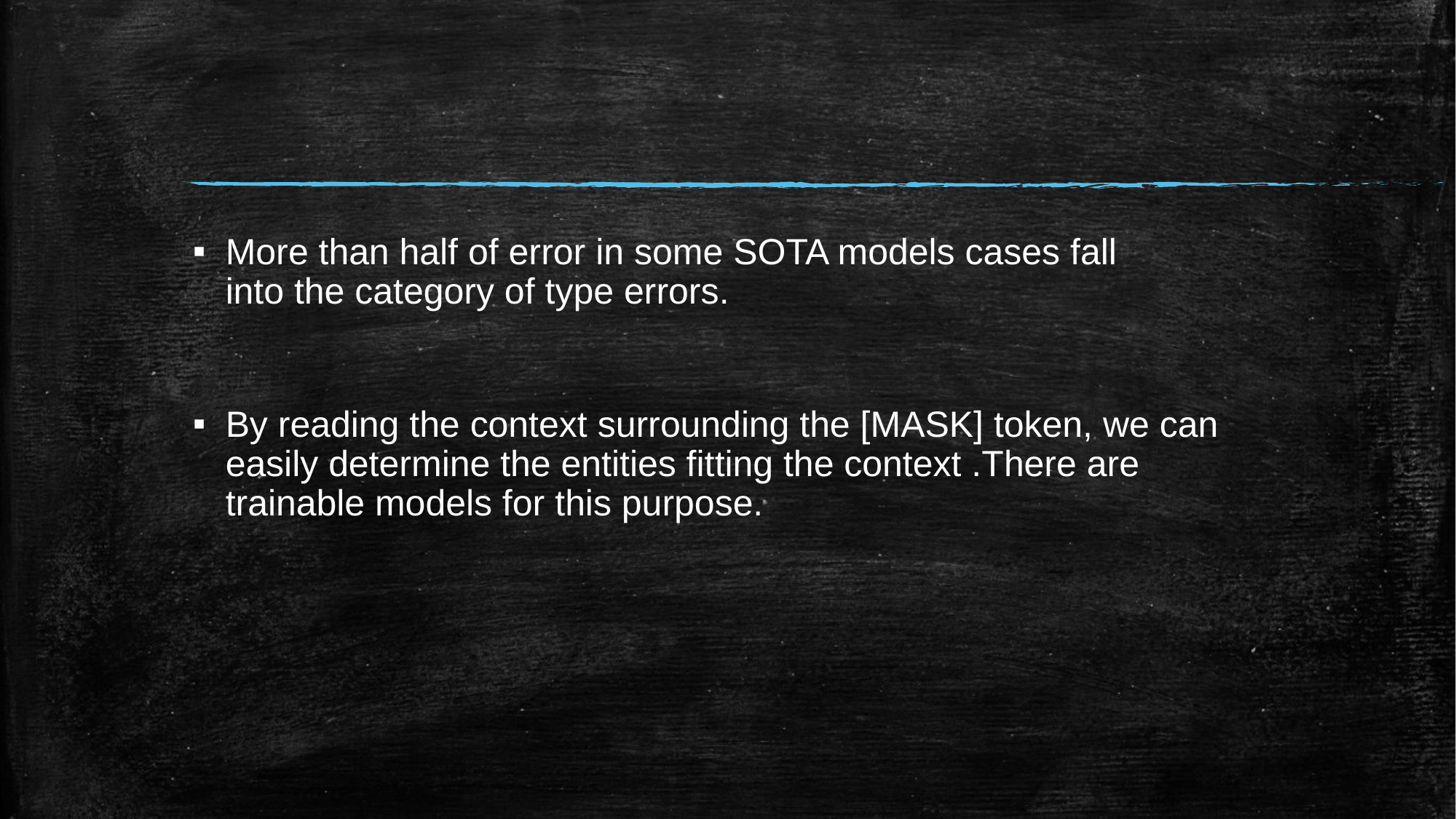

# _
More than half of error in some SOTA models cases fall into the category of type errors.

By reading the context surrounding the [MASK] token, we can easily determine the entities fitting the context .There are trainable models for this purpose.